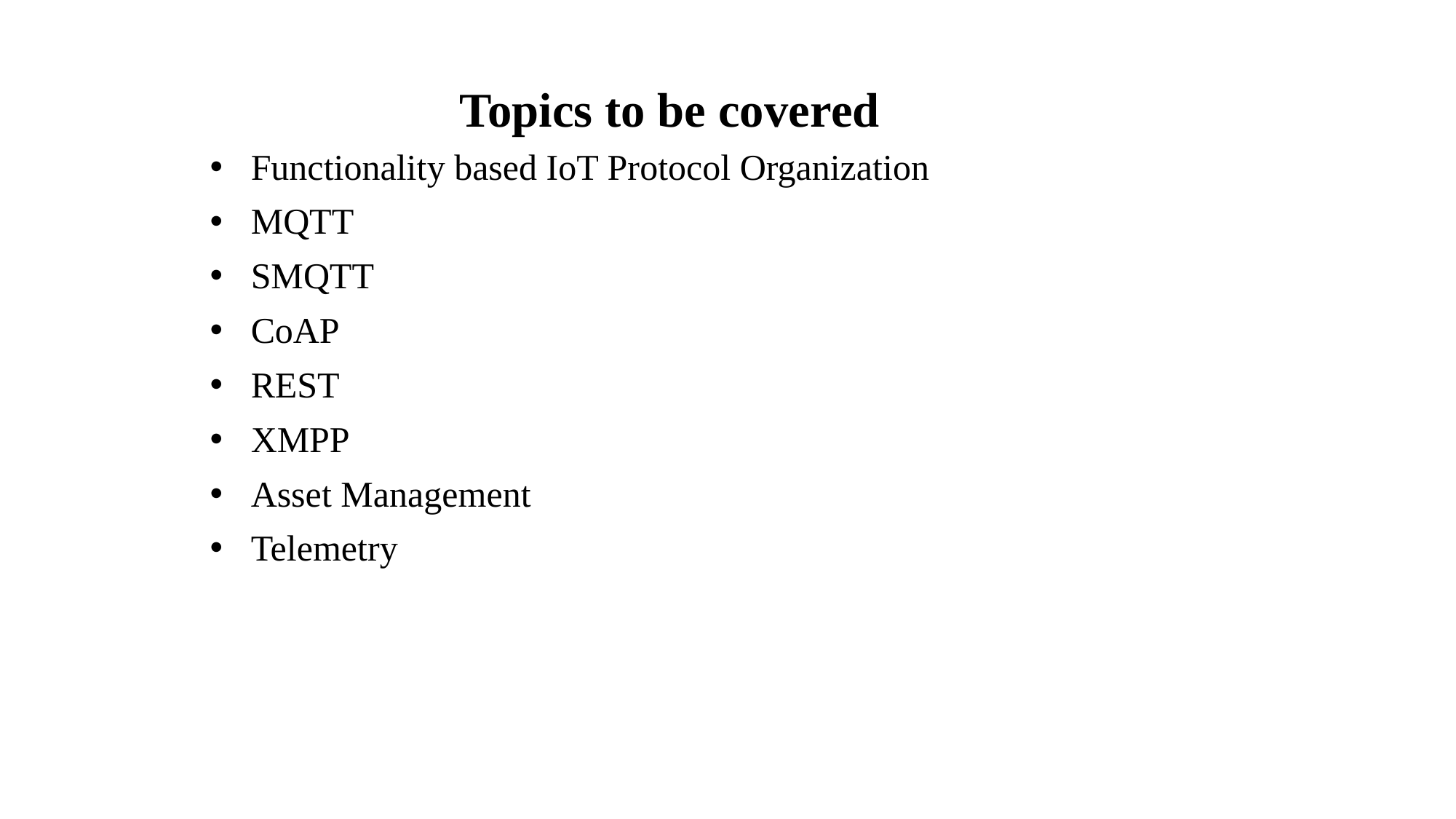

# Topics to be covered
Functionality based IoT Protocol Organization
MQTT
SMQTT
CoAP
REST
XMPP
Asset Management
Telemetry